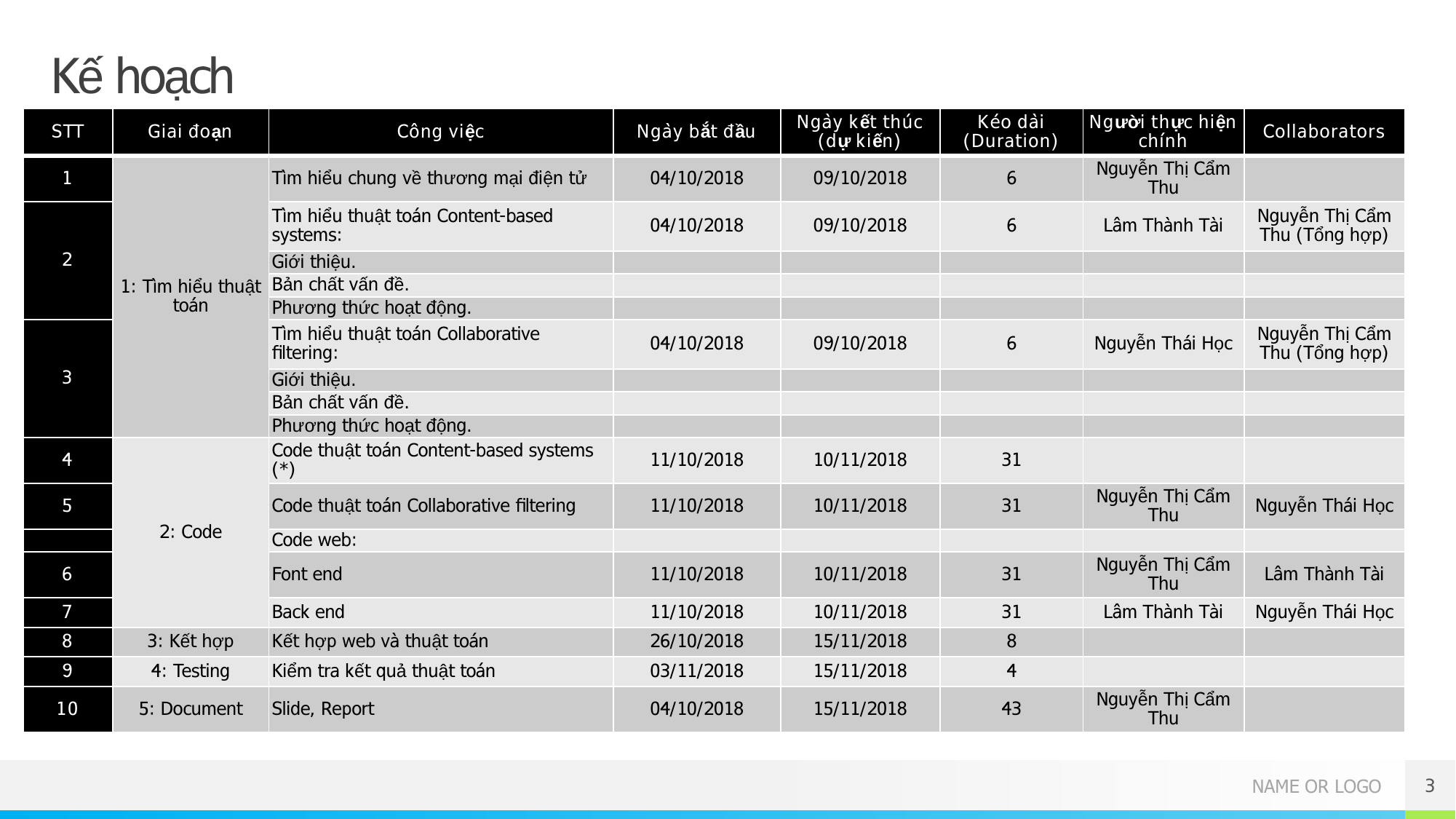

# Kế hoạch
| STT | Giai đoạn | Công việc | Ngày bắt đầu | Ngày kết thúc (dự kiến) | Kéo dài (Duration) | Người thực hiện chính | Collaborators |
| --- | --- | --- | --- | --- | --- | --- | --- |
| 1 | 1: Tìm hiểu thuật toán | Tìm hiểu chung về thương mại điện tử | 04/10/2018 | 09/10/2018 | 6 | Nguyễn Thị Cẩm Thu |  |
| 2 |  | Tìm hiểu thuật toán Content-based systems: | 04/10/2018 | 09/10/2018 | 6 | Lâm Thành Tài | Nguyễn Thị Cẩm Thu (Tổng hợp) |
|  |  | Giới thiệu. |  |  |  |  |  |
|  |  | Bản chất vấn đề. |  |  |  |  |  |
|  |  | Phương thức hoạt động. |  |  |  |  |  |
| 3 |  | Tìm hiểu thuật toán Collaborative filtering: | 04/10/2018 | 09/10/2018 | 6 | Nguyễn Thái Học | Nguyễn Thị Cẩm Thu (Tổng hợp) |
|  |  | Giới thiệu. |  |  |  |  |  |
|  |  | Bản chất vấn đề. |  |  |  |  |  |
|  |  | Phương thức hoạt động. |  |  |  |  |  |
| 4 | 2: Code | Code thuật toán Content-based systems (\*) | 11/10/2018 | 10/11/2018 | 31 |  |  |
| 5 |  | Code thuật toán Collaborative filtering | 11/10/2018 | 10/11/2018 | 31 | Nguyễn Thị Cẩm Thu | Nguyễn Thái Học |
|  |  | Code web: |  |  |  |  |  |
| 6 |  | Font end | 11/10/2018 | 10/11/2018 | 31 | Nguyễn Thị Cẩm Thu | Lâm Thành Tài |
| 7 |  | Back end | 11/10/2018 | 10/11/2018 | 31 | Lâm Thành Tài | Nguyễn Thái Học |
| 8 | 3: Kết hợp | Kết hợp web và thuật toán | 26/10/2018 | 15/11/2018 | 8 |  |  |
| 9 | 4: Testing | Kiểm tra kết quả thuật toán | 03/11/2018 | 15/11/2018 | 4 |  |  |
| 10 | 5: Document | Slide, Report | 04/10/2018 | 15/11/2018 | 43 | Nguyễn Thị Cẩm Thu |  |
3